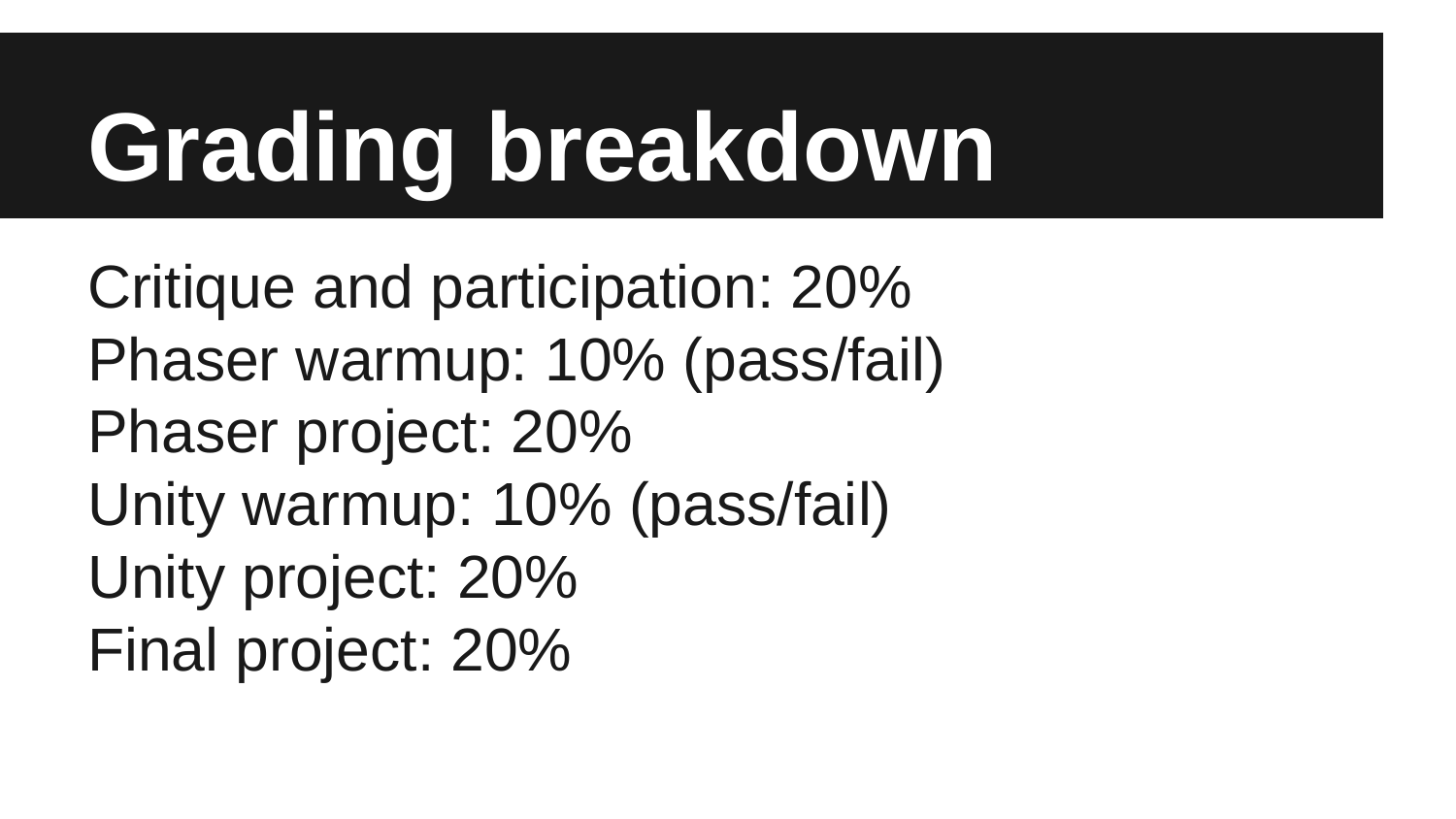

# Grading breakdown
Critique and participation: 20%
Phaser warmup: 10% (pass/fail)
Phaser project: 20%
Unity warmup: 10% (pass/fail)
Unity project: 20%
Final project: 20%